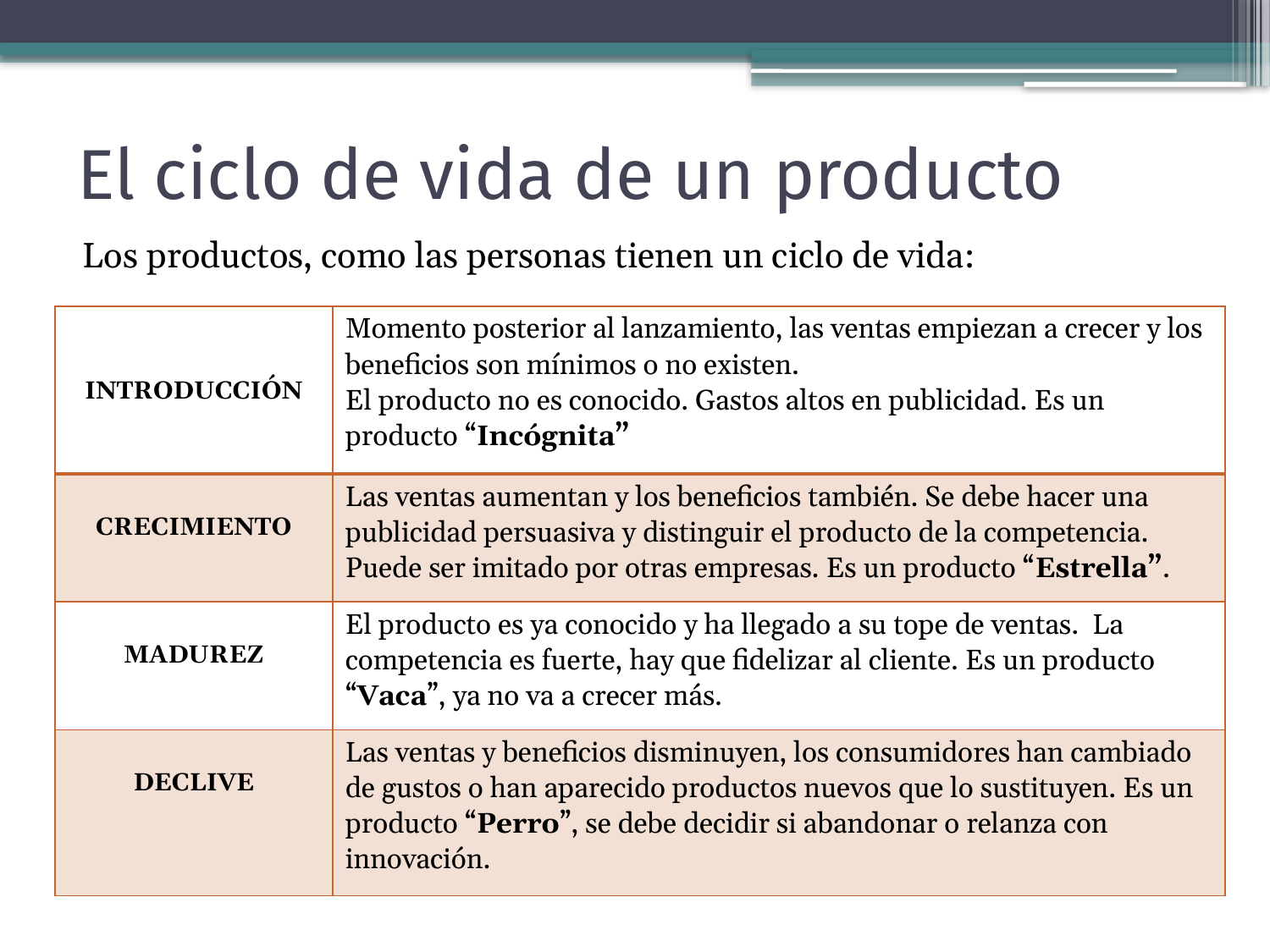

# El ciclo de vida de un producto
Los productos, como las personas tienen un ciclo de vida:

| INTRODUCCIÓN | Momento posterior al lanzamiento, las ventas empiezan a crecer y los beneficios son mínimos o no existen. El producto no es conocido. Gastos altos en publicidad. Es un producto “Incógnita” |
| --- | --- |
| CRECIMIENTO | Las ventas aumentan y los beneficios también. Se debe hacer una publicidad persuasiva y distinguir el producto de la competencia. Puede ser imitado por otras empresas. Es un producto “Estrella”. |
| MADUREZ | El producto es ya conocido y ha llegado a su tope de ventas. La competencia es fuerte, hay que fidelizar al cliente. Es un producto “Vaca”, ya no va a crecer más. |
| DECLIVE | Las ventas y beneficios disminuyen, los consumidores han cambiado de gustos o han aparecido productos nuevos que lo sustituyen. Es un producto “Perro”, se debe decidir si abandonar o relanza con innovación. |